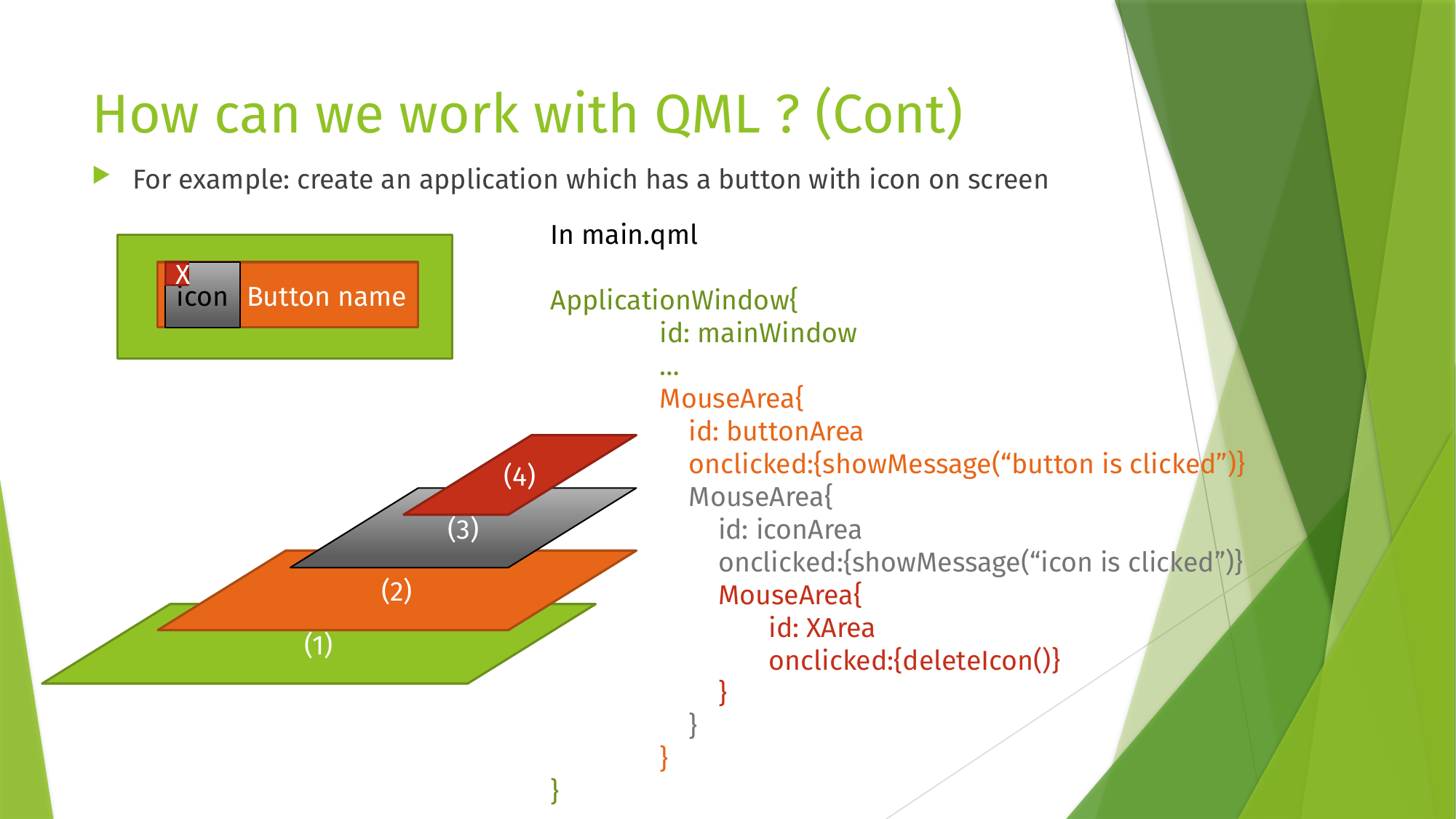

How can we work with QML ? (Cont)
For example: create an application which has a button with icon on screen
In main.qml

ApplicationWindow{
	id: mainWindow
	…
	MouseArea{
	    id: buttonArea
	    onclicked:{showMessage(“button is clicked”)}
	    MouseArea{
	        id: iconArea
	        onclicked:{showMessage(“icon is clicked”)}
	        MouseArea{
		id: XArea
		onclicked:{deleteIcon()}
	        }
	    }
	}
}

Button name
icon
X
(4)
(3)
(2)
(1)